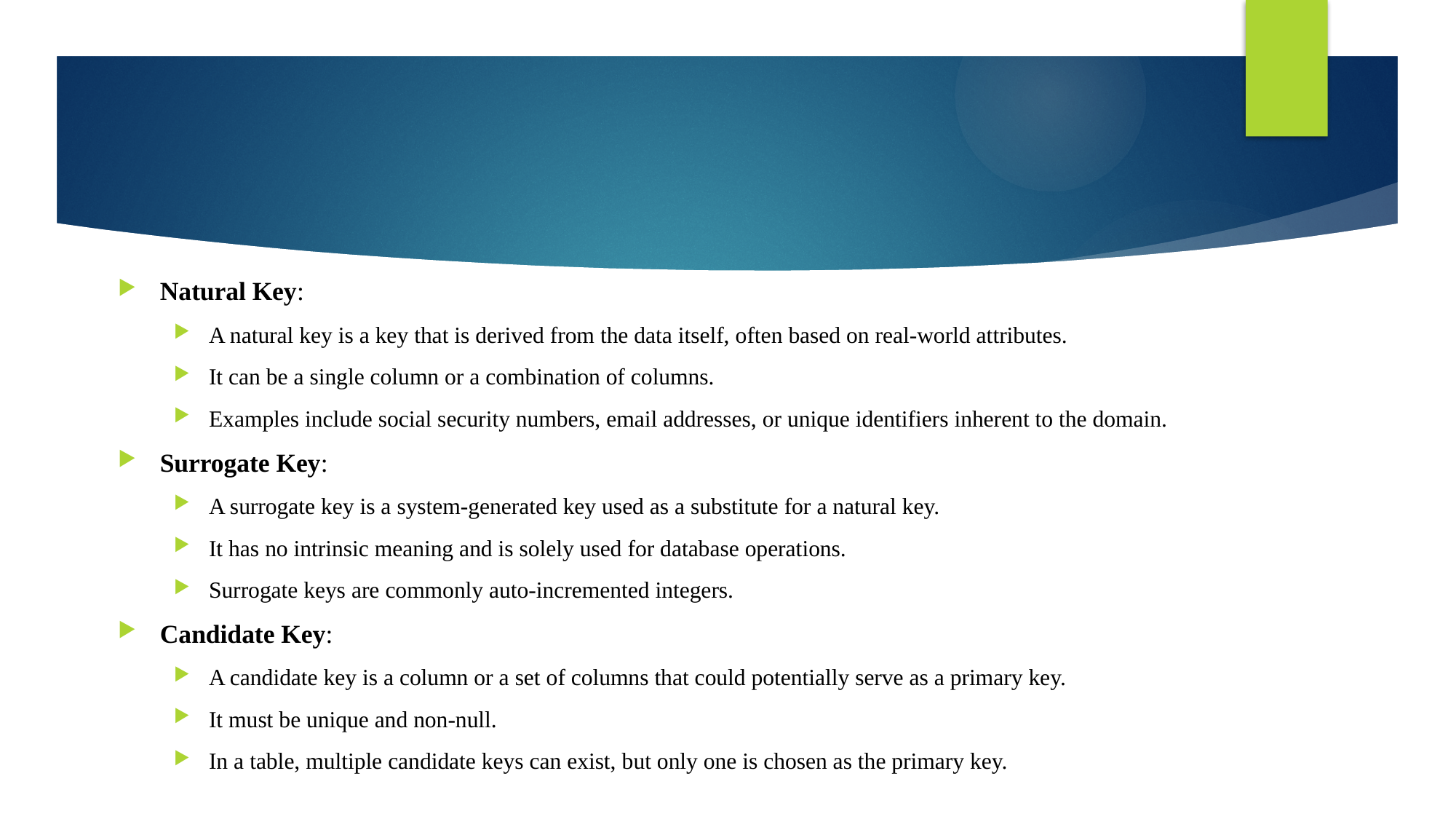

Natural Key:
A natural key is a key that is derived from the data itself, often based on real-world attributes.
It can be a single column or a combination of columns.
Examples include social security numbers, email addresses, or unique identifiers inherent to the domain.
Surrogate Key:
A surrogate key is a system-generated key used as a substitute for a natural key.
It has no intrinsic meaning and is solely used for database operations.
Surrogate keys are commonly auto-incremented integers.
Candidate Key:
A candidate key is a column or a set of columns that could potentially serve as a primary key.
It must be unique and non-null.
In a table, multiple candidate keys can exist, but only one is chosen as the primary key.